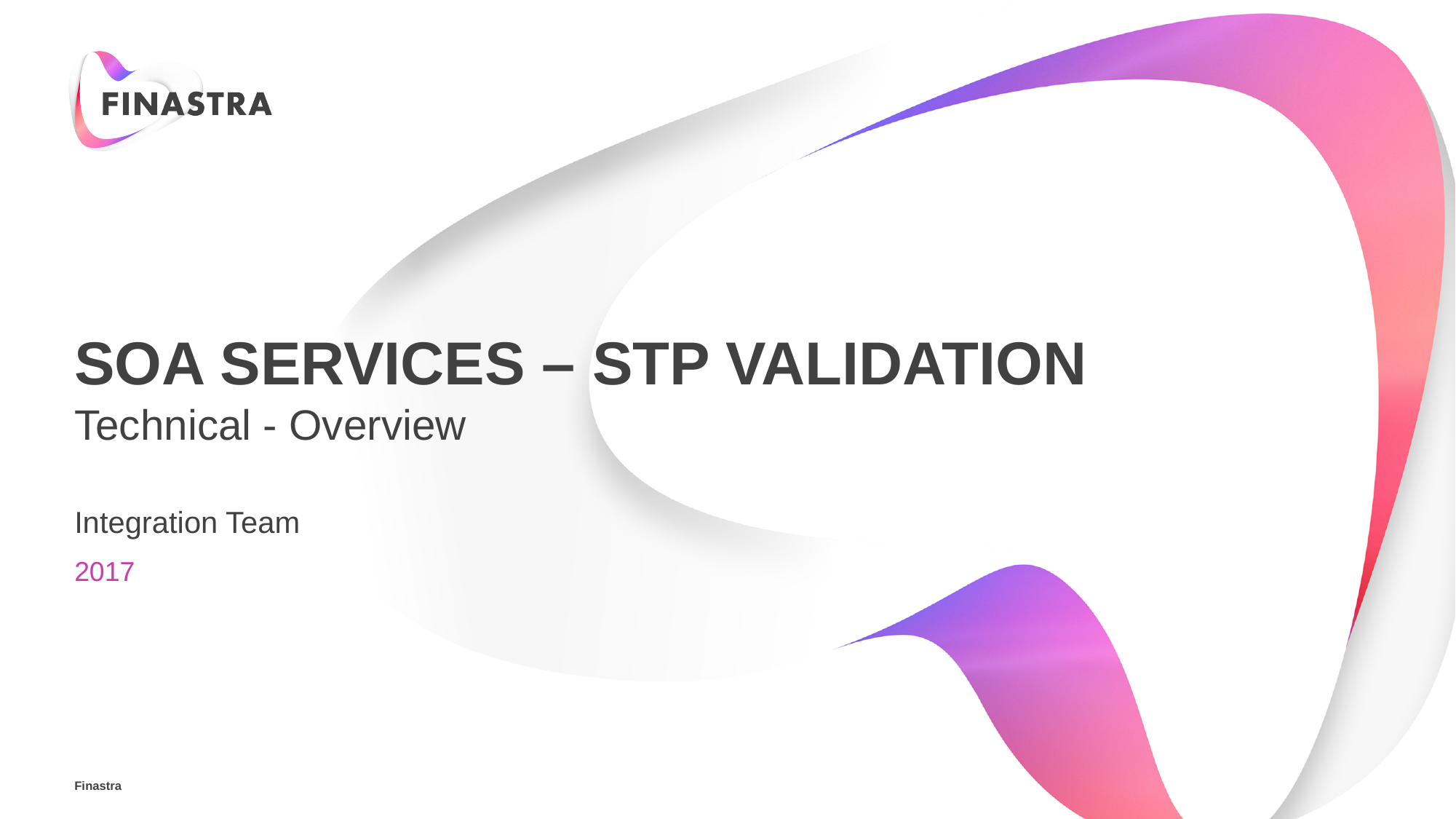

# SOA SERVICES – STP Validation
Technical - Overview
Integration Team
2017